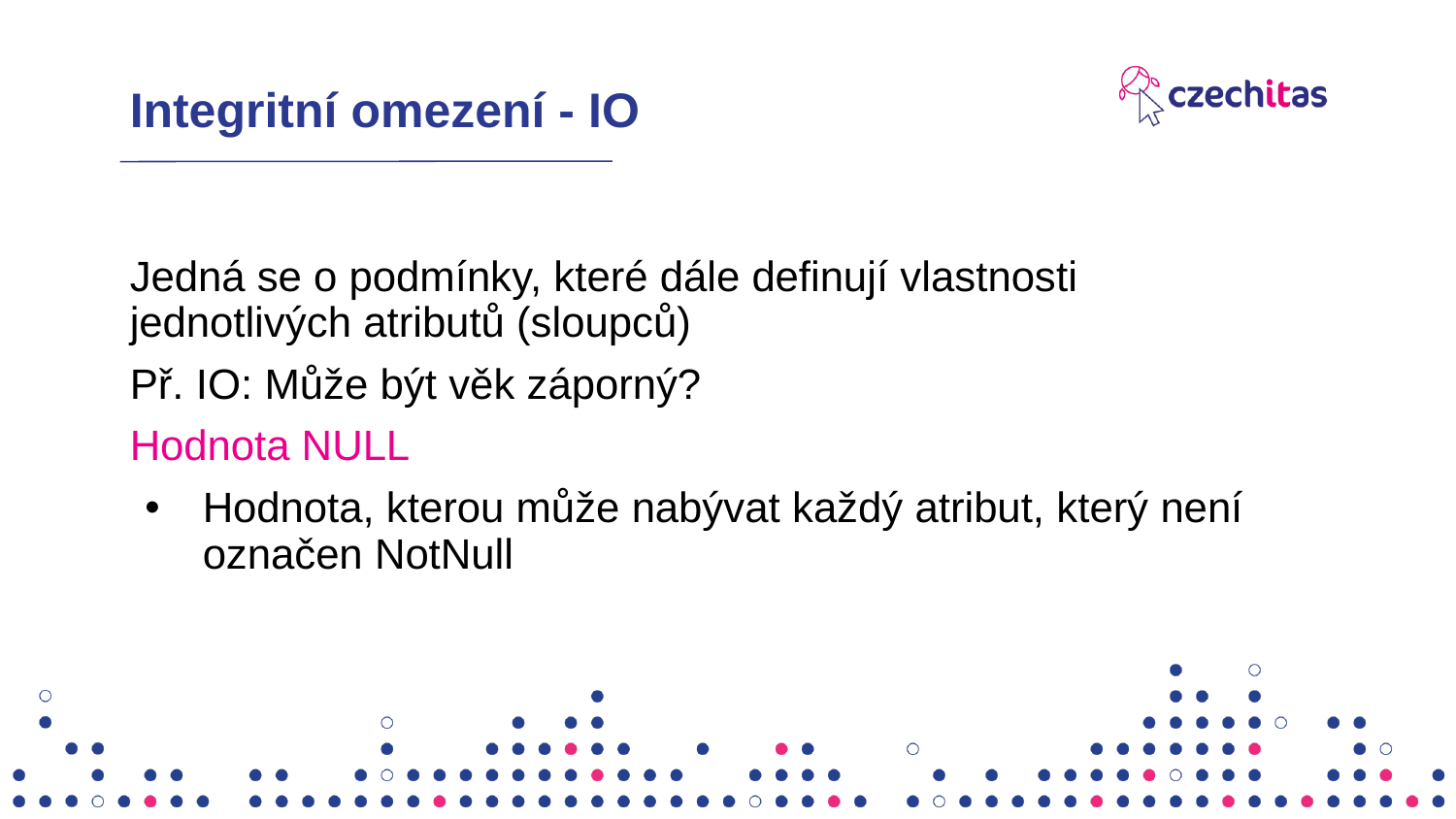

# Integritní omezení - IO
Jedná se o podmínky, které dále definují vlastnosti jednotlivých atributů (sloupců)
Př. IO: Může být věk záporný?
Hodnota NULL
Hodnota, kterou může nabývat každý atribut, který není označen NotNull